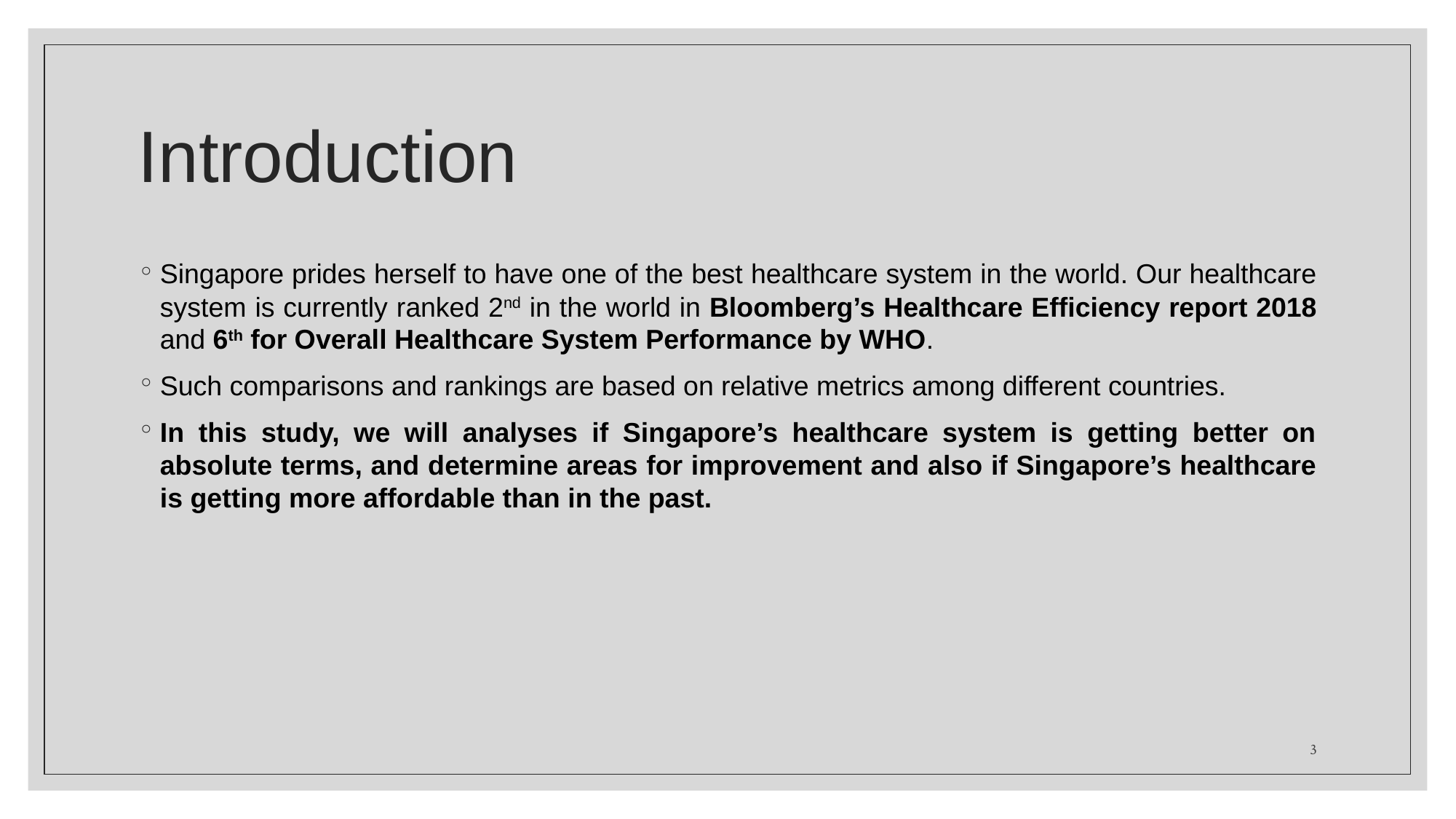

# Introduction
Singapore prides herself to have one of the best healthcare system in the world. Our healthcare system is currently ranked 2nd in the world in Bloomberg’s Healthcare Efficiency report 2018 and 6th for Overall Healthcare System Performance by WHO.
Such comparisons and rankings are based on relative metrics among different countries.
In this study, we will analyses if Singapore’s healthcare system is getting better on absolute terms, and determine areas for improvement and also if Singapore’s healthcare is getting more affordable than in the past.
3